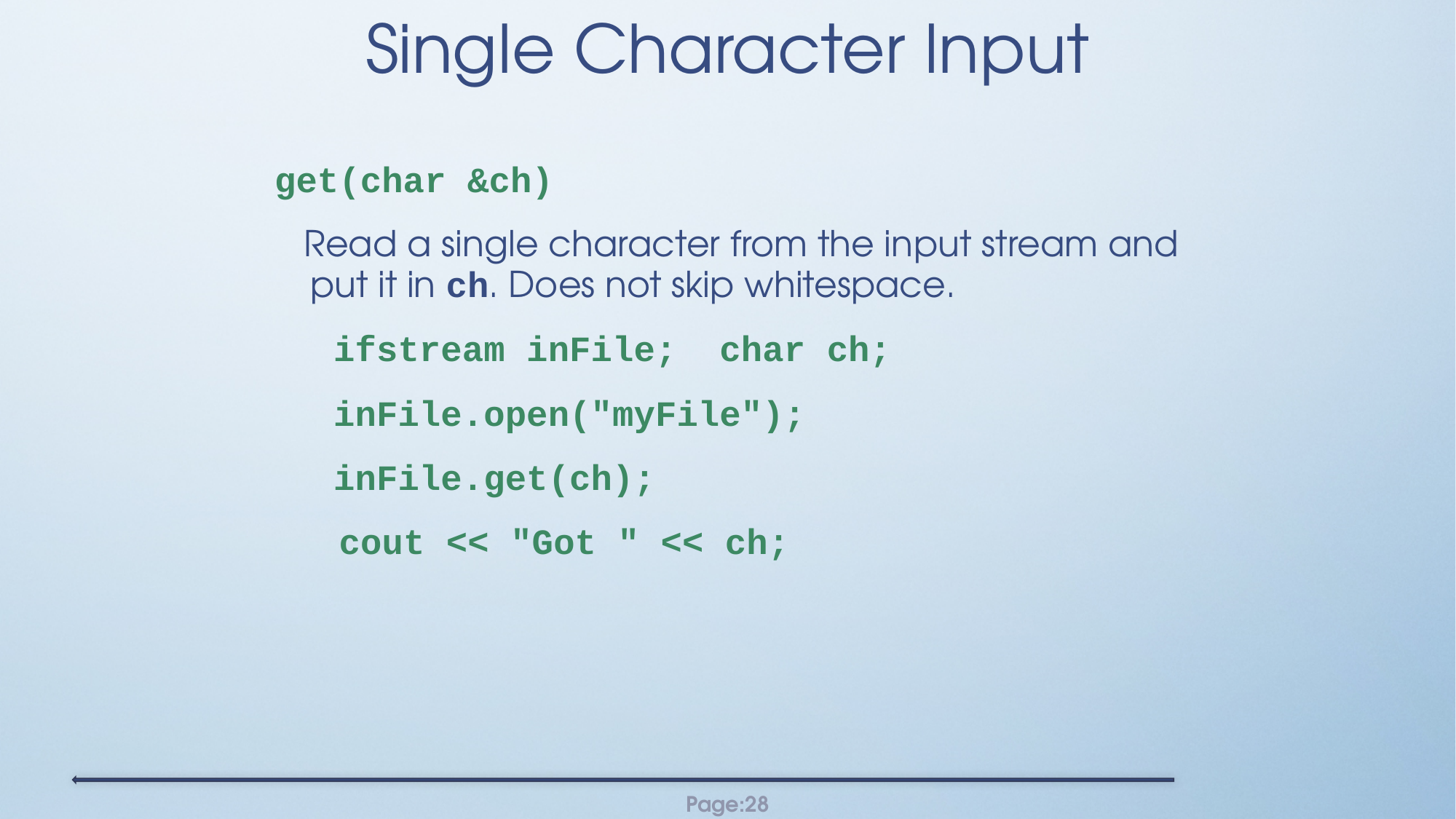

# Single Character Input
get(char &ch)
   Read a single character from the input stream and put it in ch. Does not skip whitespace.
      ifstream inFile;  char ch;
      inFile.open("myFile");
      inFile.get(ch);
   cout << "Got " << ch;